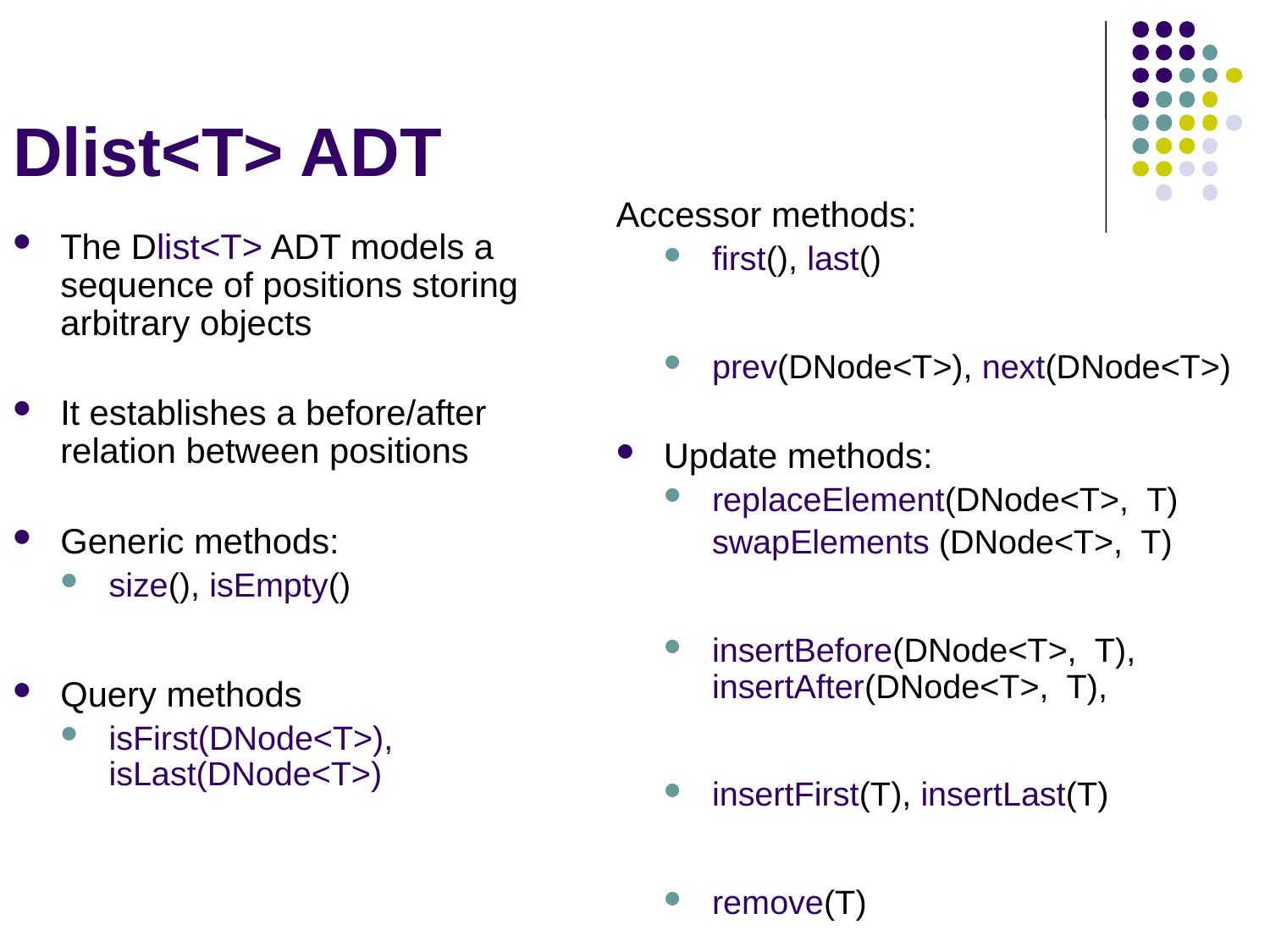

# Dlist<T> ADT
Accessor methods:
first(), last()

prev(DNode<T>), next(DNode<T>)

Update methods:
replaceElement(DNode<T>,  T)
	swapElements (DNode<T>,  T)

insertBefore(DNode<T>,  T), insertAfter(DNode<T>,  T),

insertFirst(T), insertLast(T)

remove(T)
The Dlist<T> ADT models a sequence of positions storing arbitrary objects

It establishes a before/after relation between positions

Generic methods:
size(), isEmpty()

Query methods
isFirst(DNode<T>), isLast(DNode<T>)